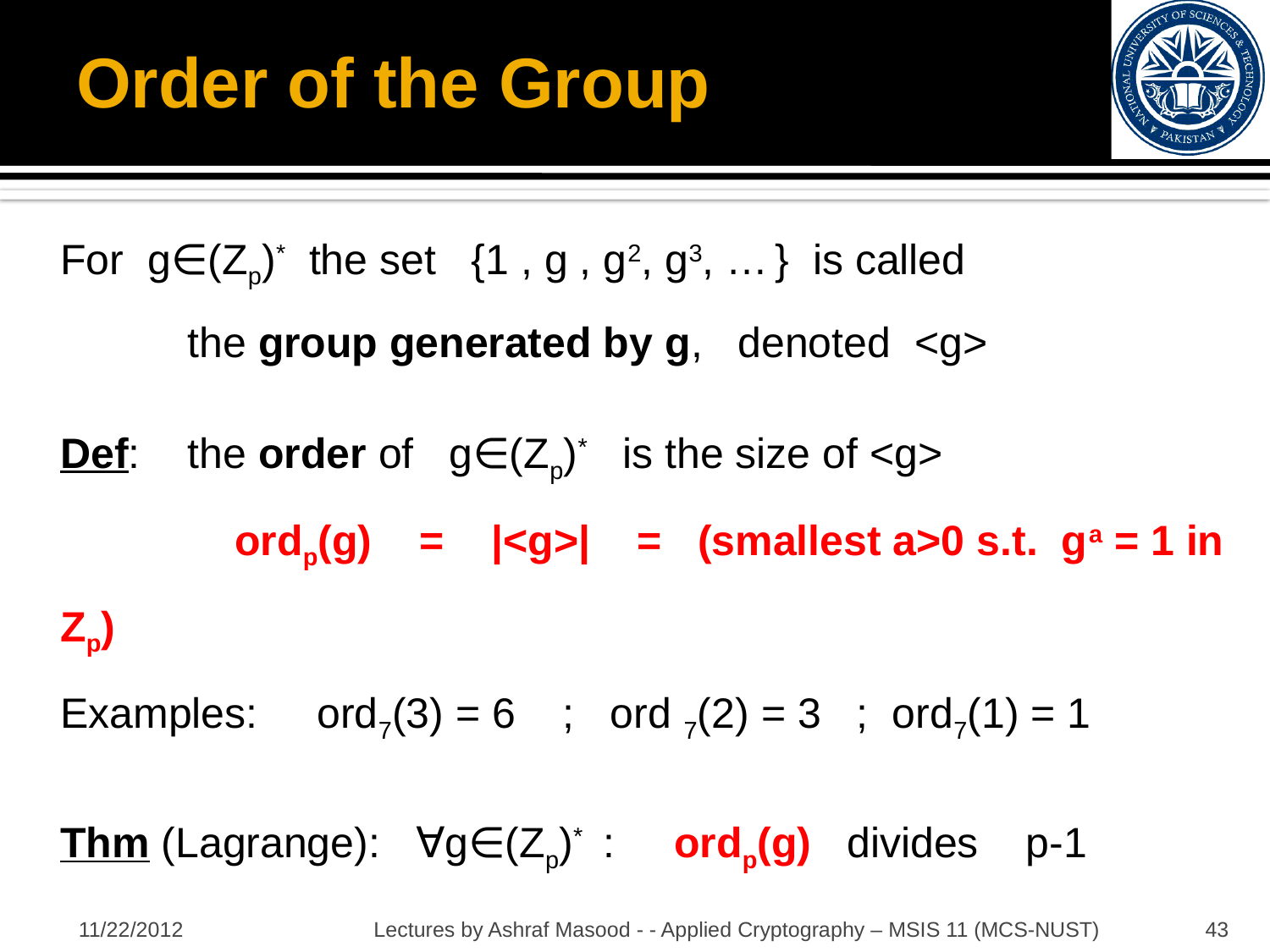

# Order of the Group
For  g∈(Zp)*  the set   {1 , g , g2, g3, … }  is called
	the group generated by g,   denoted  <g>
Def:    the order of   g∈(Zp)*   is the size of <g>
	    ordp(g)    =    |<g>|    =   (smallest a>0 s.t.  ga = 1 in Zp)
Examples:     ord7(3) = 6    ;   ord 7(2) = 3   ;  ord7(1) = 1
Thm (Lagrange):   ∀g∈(Zp)*   :     ordp(g)   divides    p-1

11/22/2012
Lectures by Ashraf Masood - - Applied Cryptography – MSIS 11 (MCS-NUST)
43